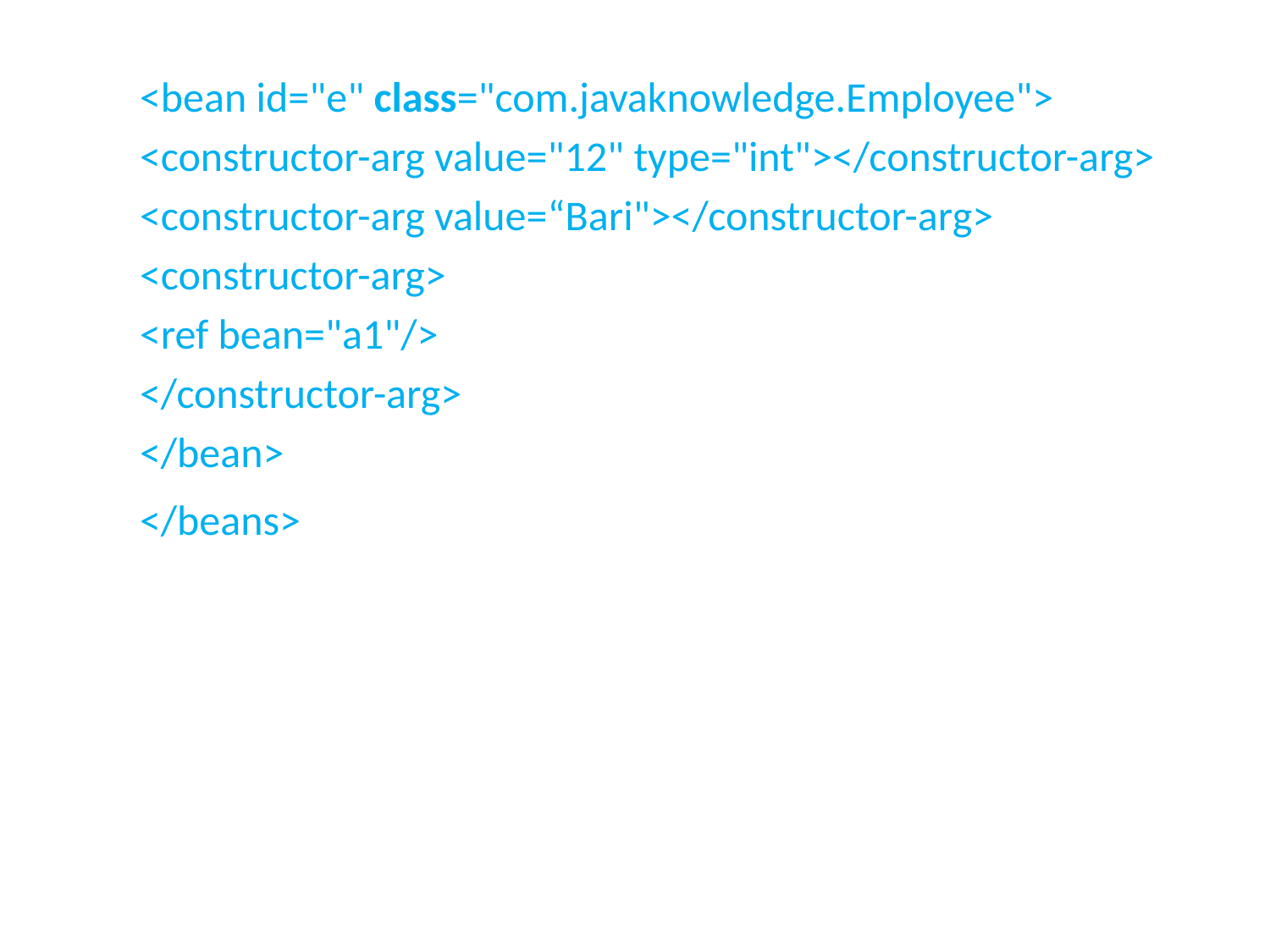

<bean id="e" class="com.javaknowledge.Employee">
<constructor-arg value="12" type="int"></constructor-arg>
<constructor-arg value=“Bari"></constructor-arg>
<constructor-arg>
<ref bean="a1"/>
</constructor-arg>
</bean>
</beans>